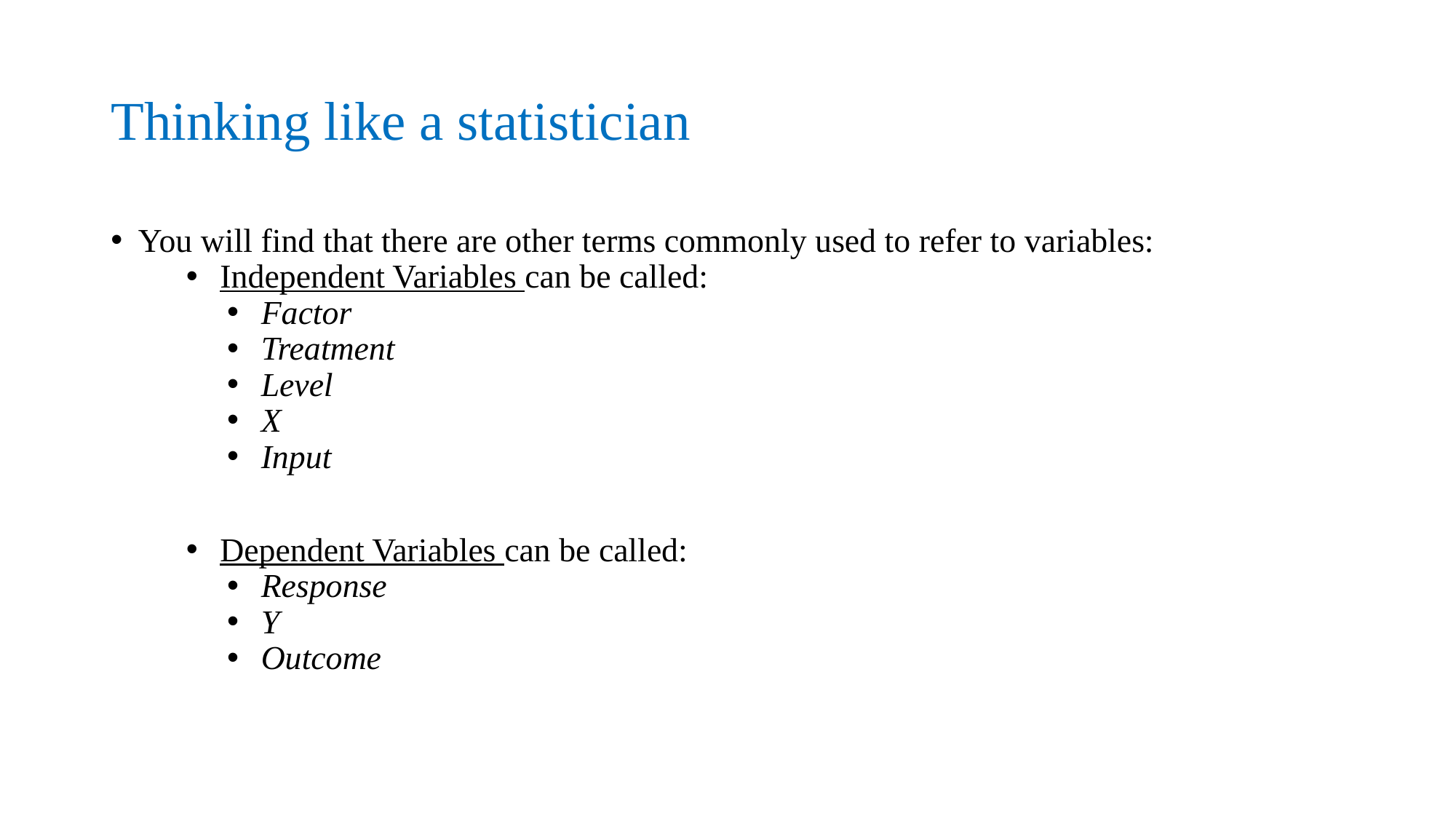

# Thinking like a statistician
You will find that there are other terms commonly used to refer to variables:
Independent Variables can be called:
Factor
Treatment
Level
X
Input

Dependent Variables can be called:
Response
Y
Outcome